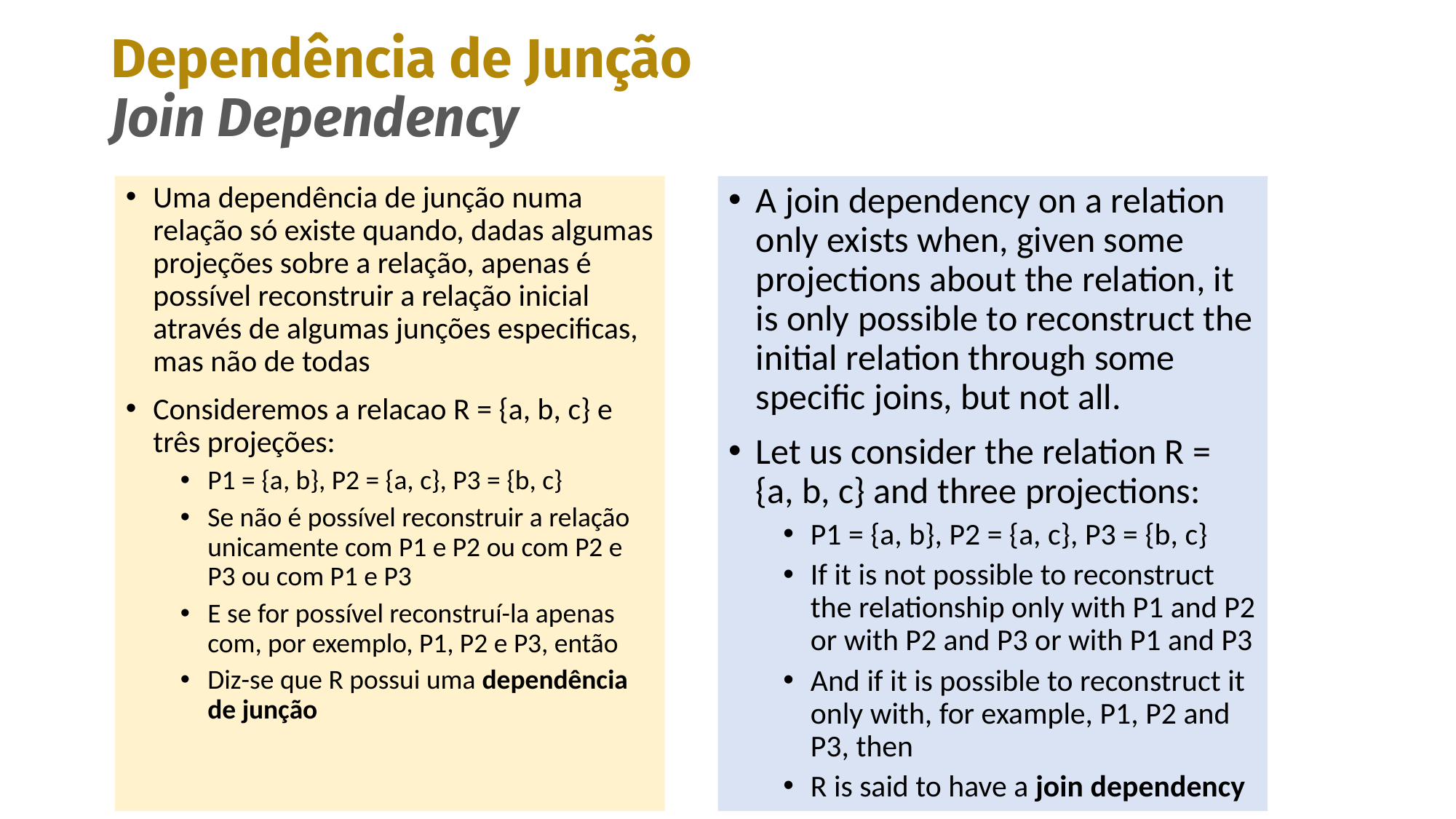

# Dependência de Junção Join Dependency
Uma dependência de junção numa relação só existe quando, dadas algumas projeções sobre a relação, apenas é possível reconstruir a relação inicial através de algumas junções especificas, mas não de todas
Consideremos a relacao R = {a, b, c} e três projeções:
P1 = {a, b}, P2 = {a, c}, P3 = {b, c}
Se não é possível reconstruir a relação unicamente com P1 e P2 ou com P2 e P3 ou com P1 e P3
E se for possível reconstruí-la apenas com, por exemplo, P1, P2 e P3, então
Diz-se que R possui uma dependência de junção
A join dependency on a relation only exists when, given some projections about the relation, it is only possible to reconstruct the initial relation through some specific joins, but not all.
Let us consider the relation R = {a, b, c} and three projections:
P1 = {a, b}, P2 = {a, c}, P3 = {b, c}
If it is not possible to reconstruct the relationship only with P1 and P2 or with P2 and P3 or with P1 and P3
And if it is possible to reconstruct it only with, for example, P1, P2 and P3, then
R is said to have a join dependency